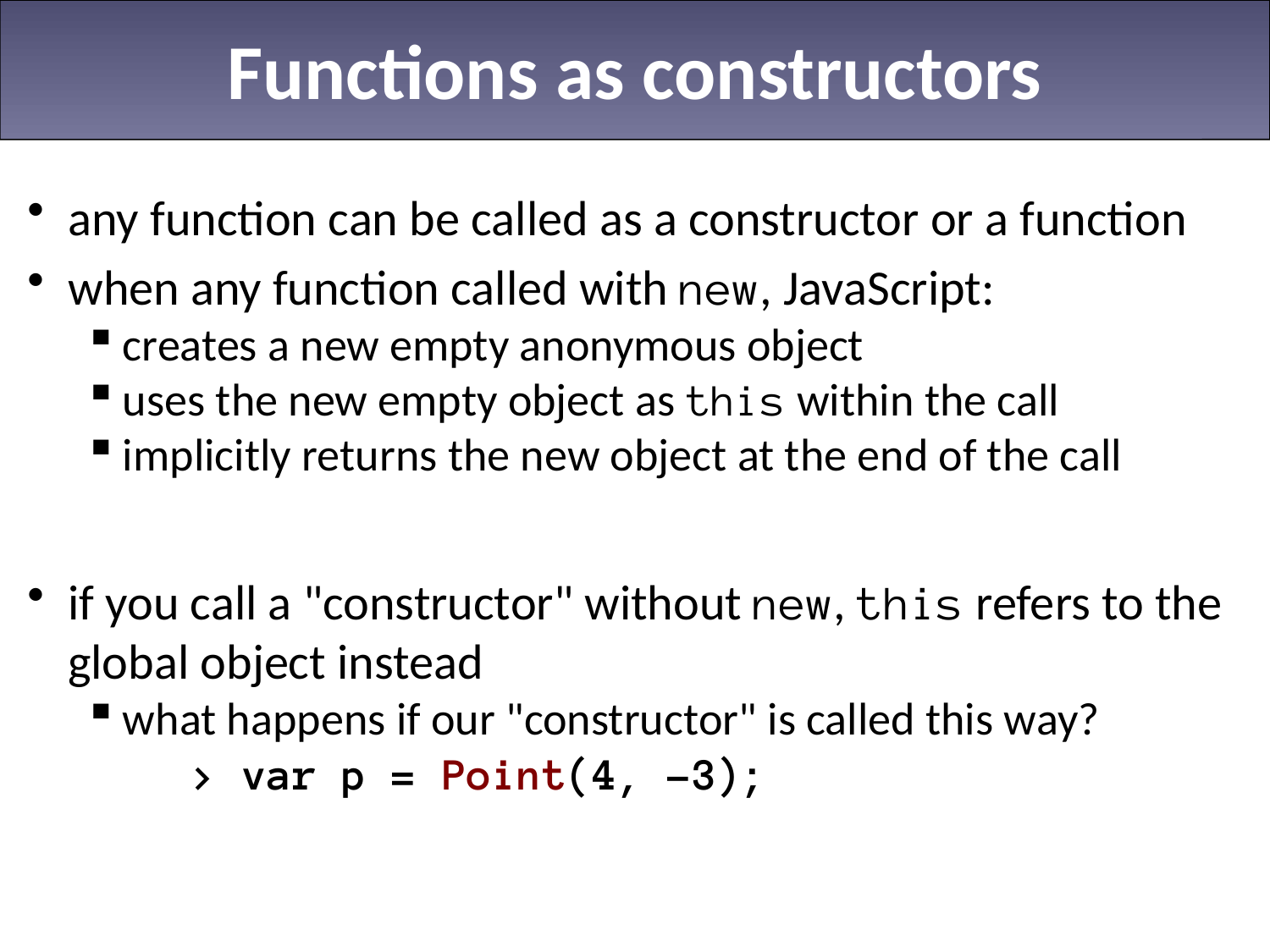

# Functions as constructors
any function can be called as a constructor or a function
when any function called with new, JavaScript:
creates a new empty anonymous object
uses the new empty object as this within the call
implicitly returns the new object at the end of the call

if you call a "constructor" without new, this refers to the global object instead
what happens if our "constructor" is called this way?
	> var p = Point(4, -3);
6